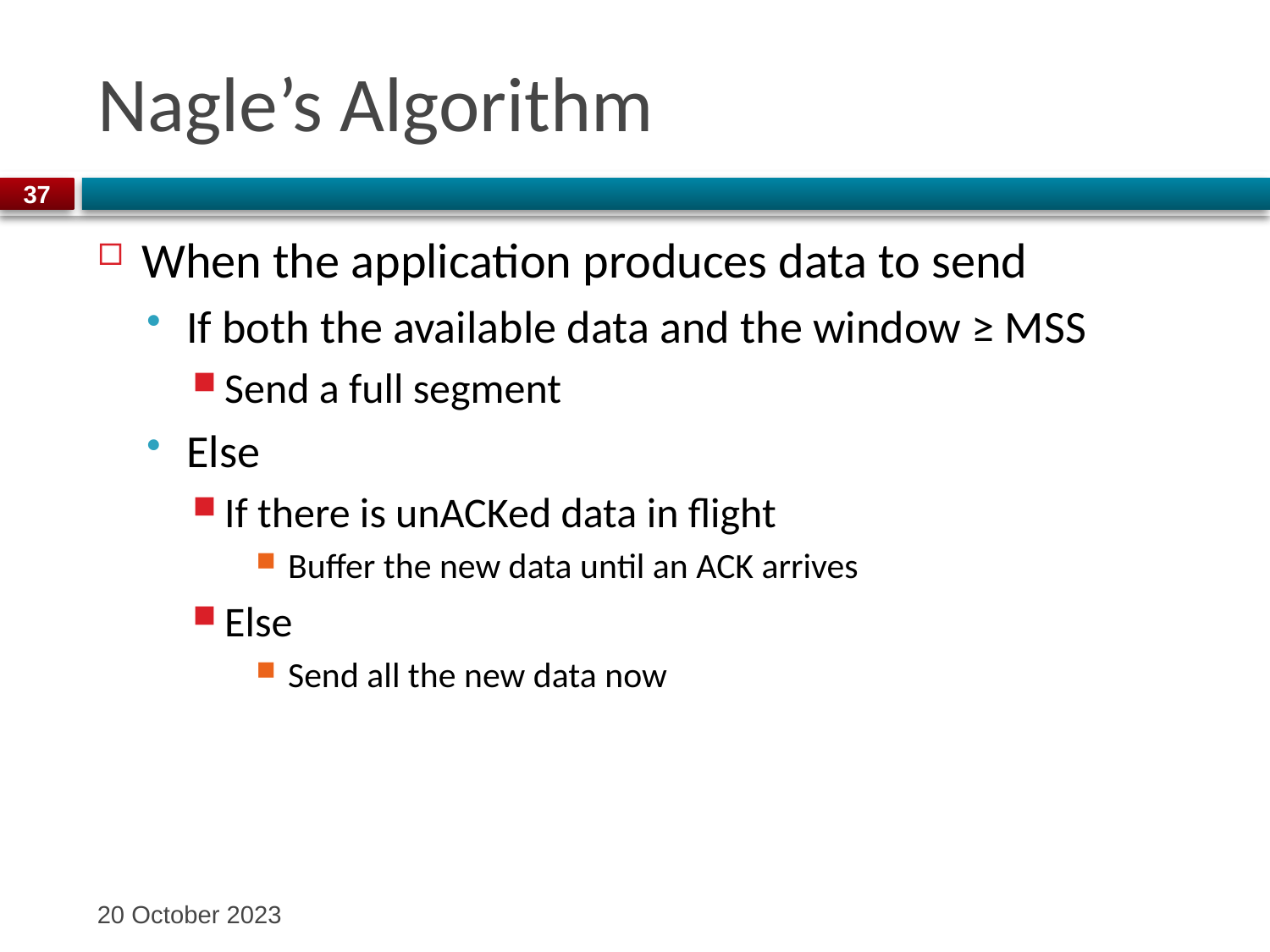

# Nagle’s Algorithm
37
When the application produces data to send
If both the available data and the window ≥ MSS
Send a full segment
Else
If there is unACKed data in flight
Buffer the new data until an ACK arrives
Else
Send all the new data now

20 October 2023